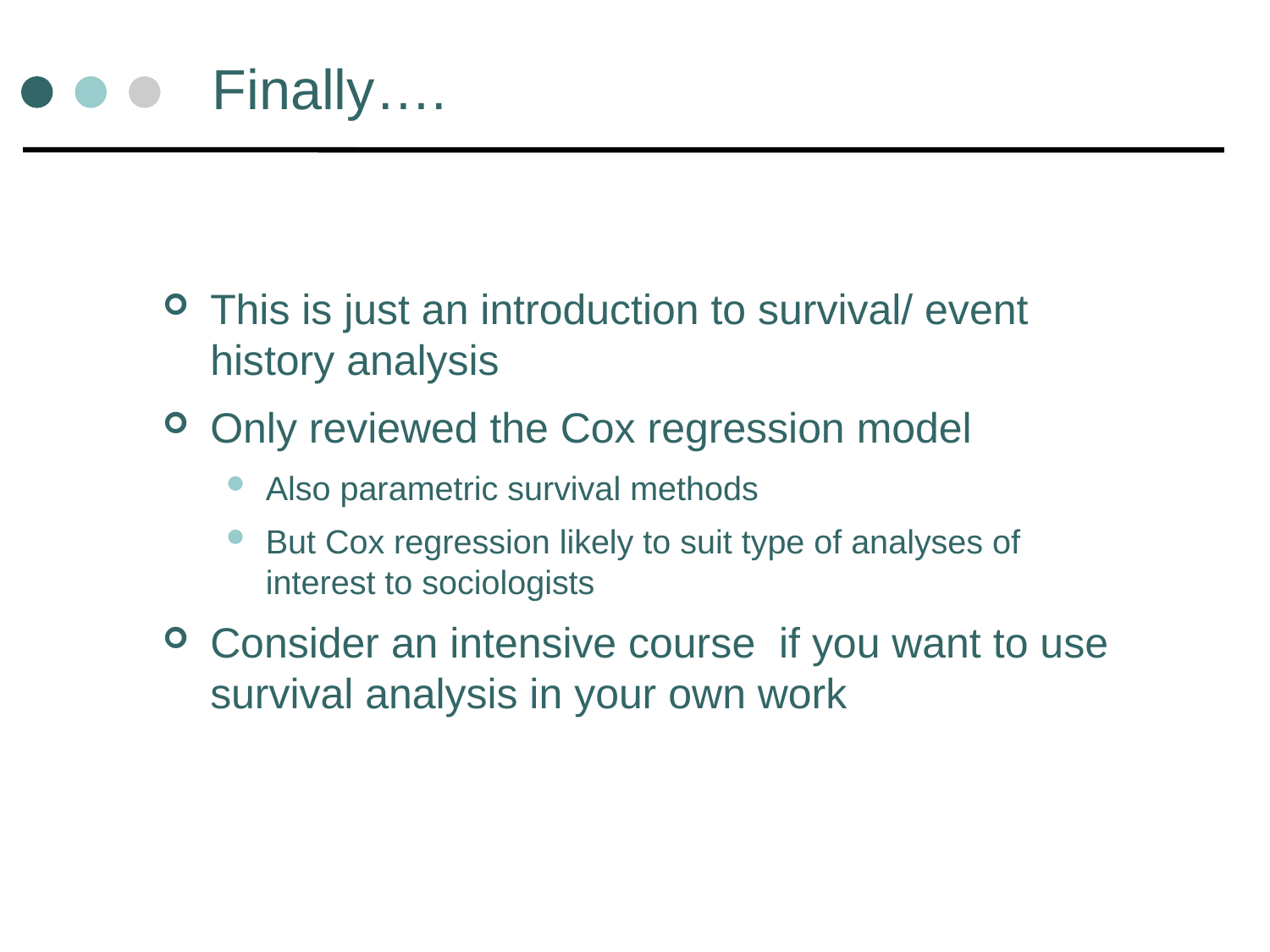

# Finally….
This is just an introduction to survival/ event history analysis
Only reviewed the Cox regression model
Also parametric survival methods
But Cox regression likely to suit type of analyses of interest to sociologists
Consider an intensive course  if you want to use survival analysis in your own work